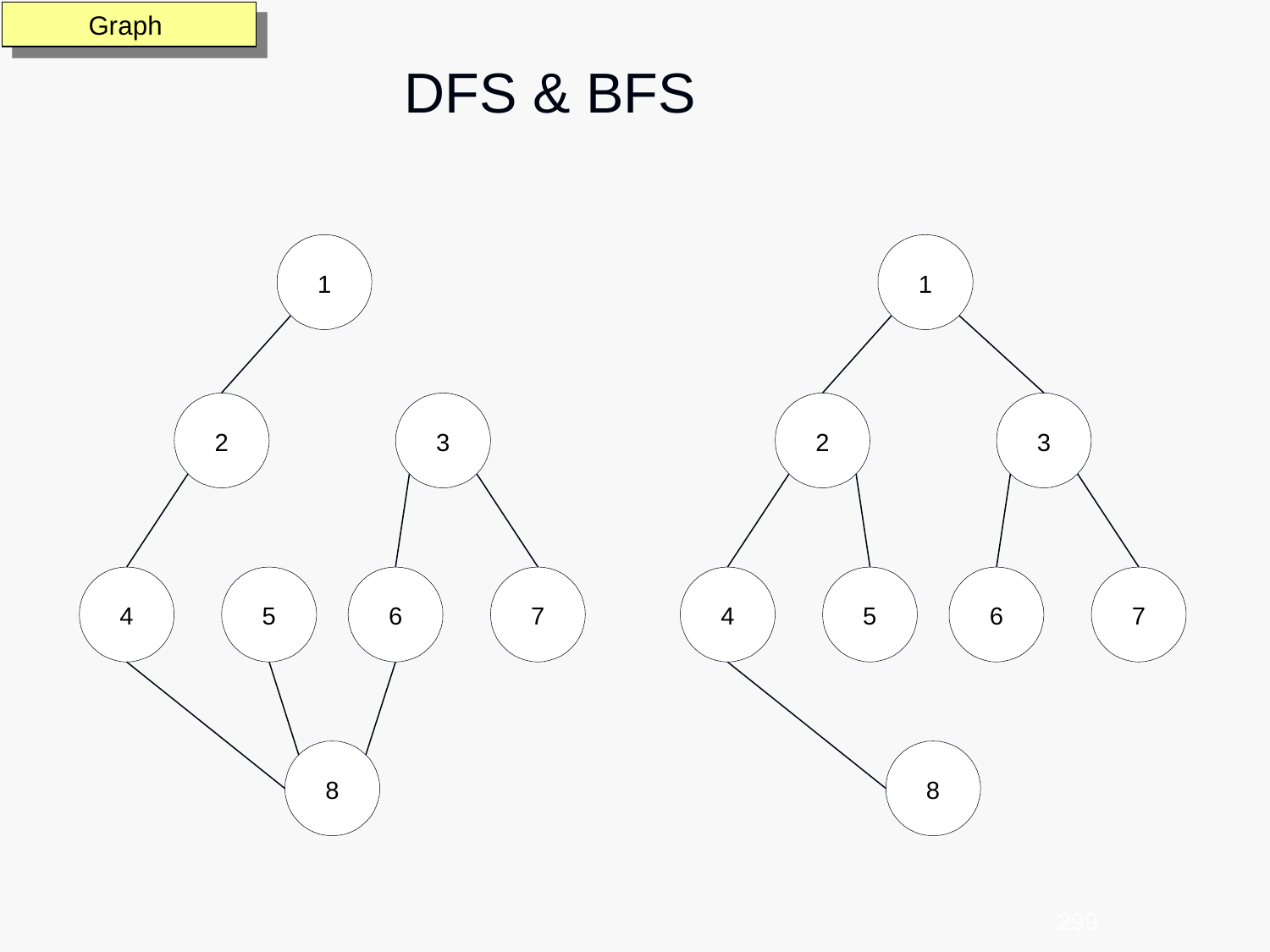

DFS & BFS
Graph

1
1

2
3
2
3

4
5
6
7
4
5
6
7

8
8
299